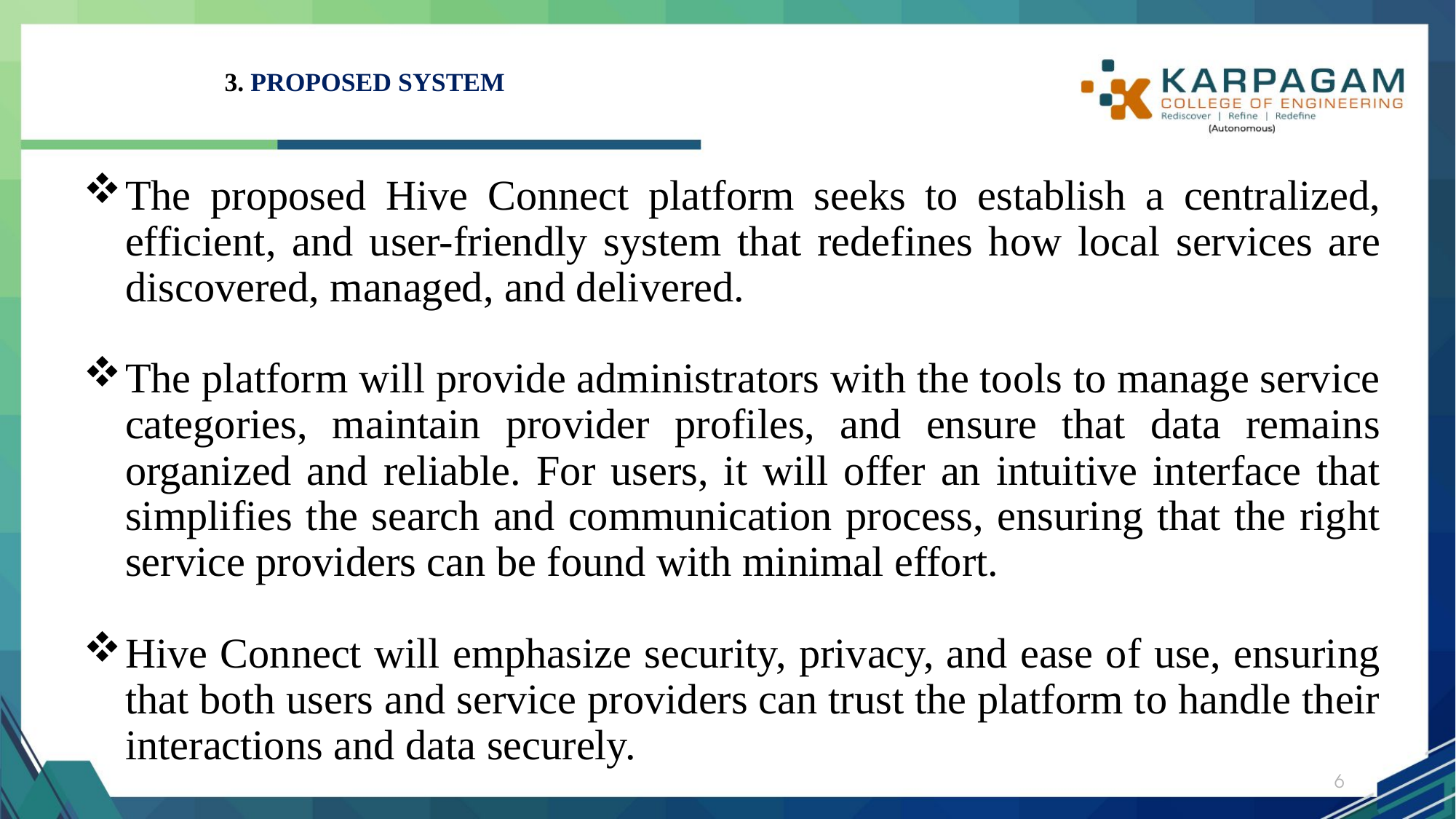

# 3. PROPOSED SYSTEM
The proposed Hive Connect platform seeks to establish a centralized, efficient, and user-friendly system that redefines how local services are discovered, managed, and delivered.

The platform will provide administrators with the tools to manage service categories, maintain provider profiles, and ensure that data remains organized and reliable. For users, it will offer an intuitive interface that simplifies the search and communication process, ensuring that the right service providers can be found with minimal effort.

Hive Connect will emphasize security, privacy, and ease of use, ensuring that both users and service providers can trust the platform to handle their interactions and data securely.
6